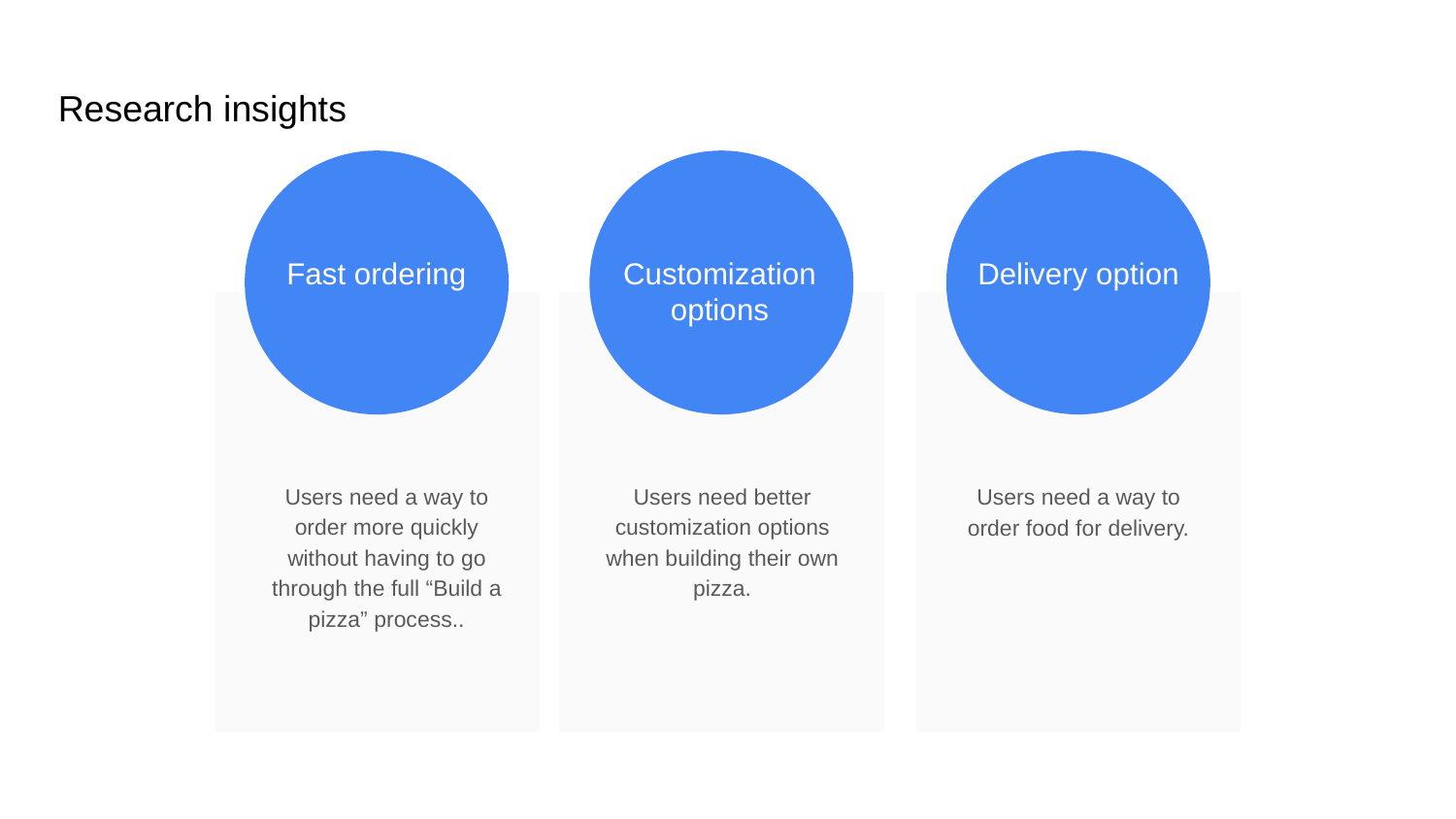

Research insights

Fast ordering
Customization options
Delivery option

Users need a way to order more quickly without having to go through the full “Build a pizza” process..

Users need better customization options when building their own pizza.

Users need a way to order food for delivery.